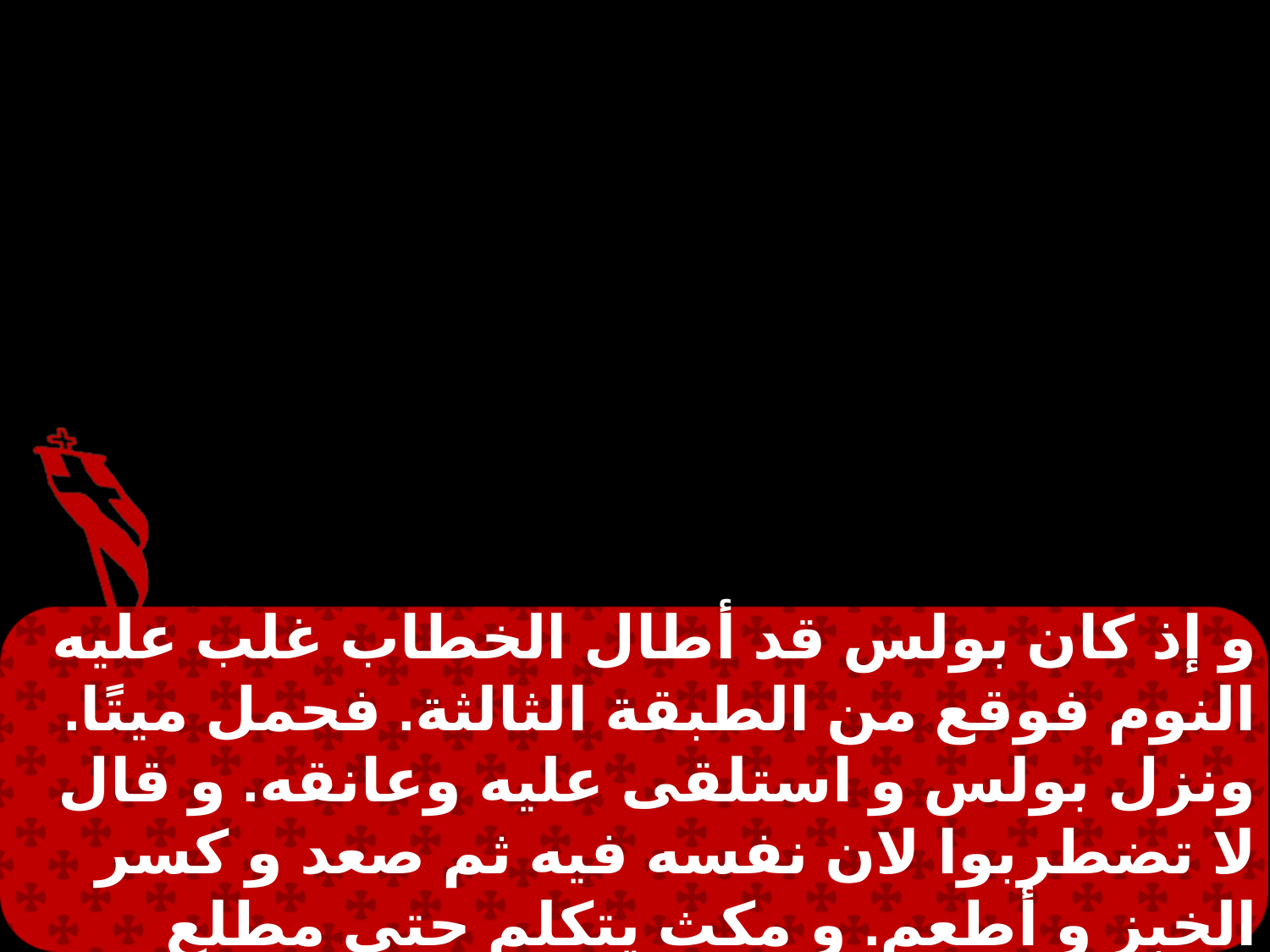

و إذ كان بولس قد أطال الخطاب غلب عليه النوم فوقع من الطبقة الثالثة. فحمل ميتًا. ونزل بولس و استلقى عليه وعانقه. و قال لا تضطربوا لان نفسه فيه ثم صعد و كسر الخبز و أطعم. و مكث يتكلم حتى مطلع الفجر. و عند ذلك خرج ليمضي في البر فاخذوا الفتى حيًا و فرحوا به فرحًا عظيمًا.